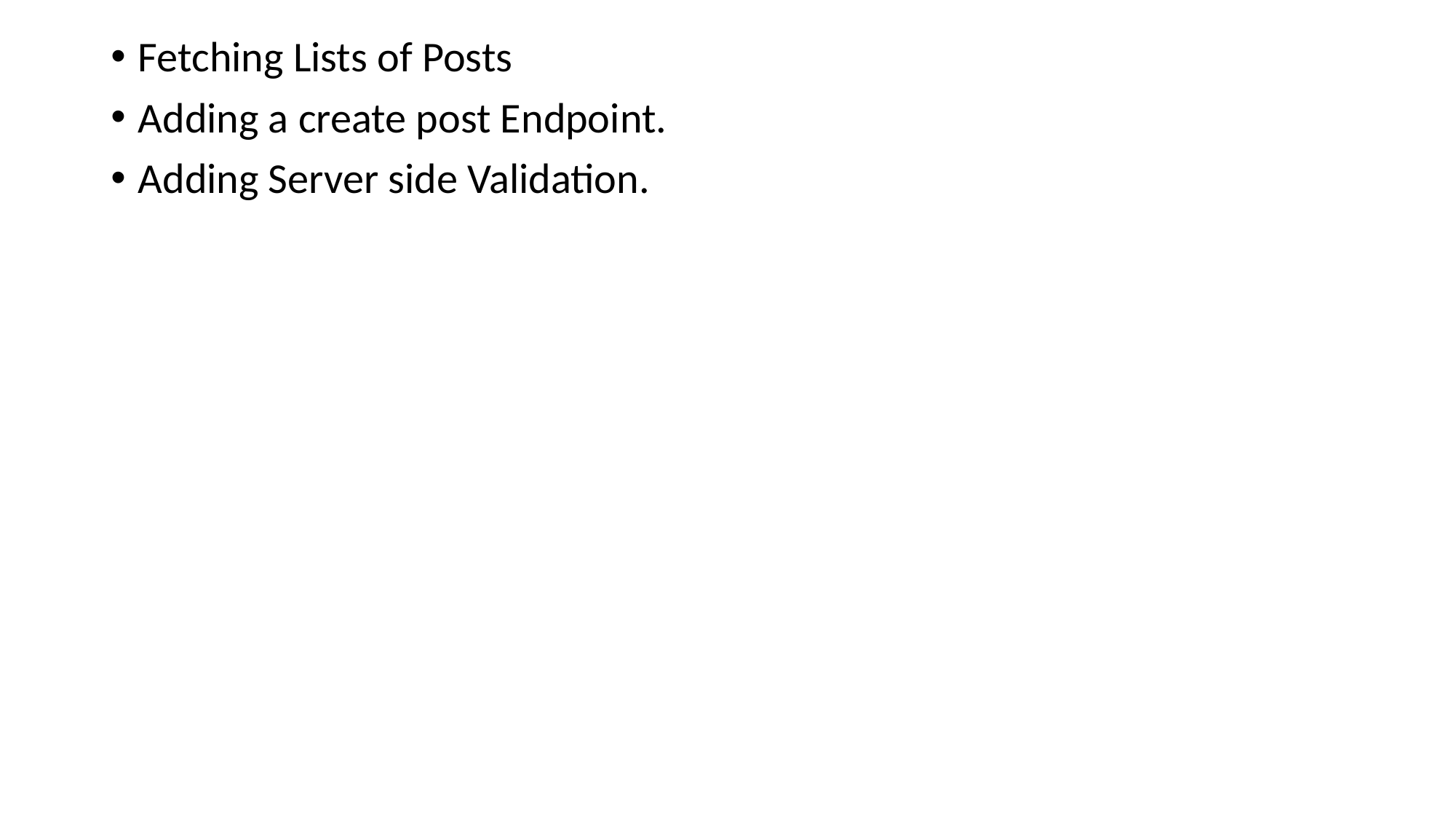

Fetching Lists of Posts
Adding a create post Endpoint.
Adding Server side Validation.